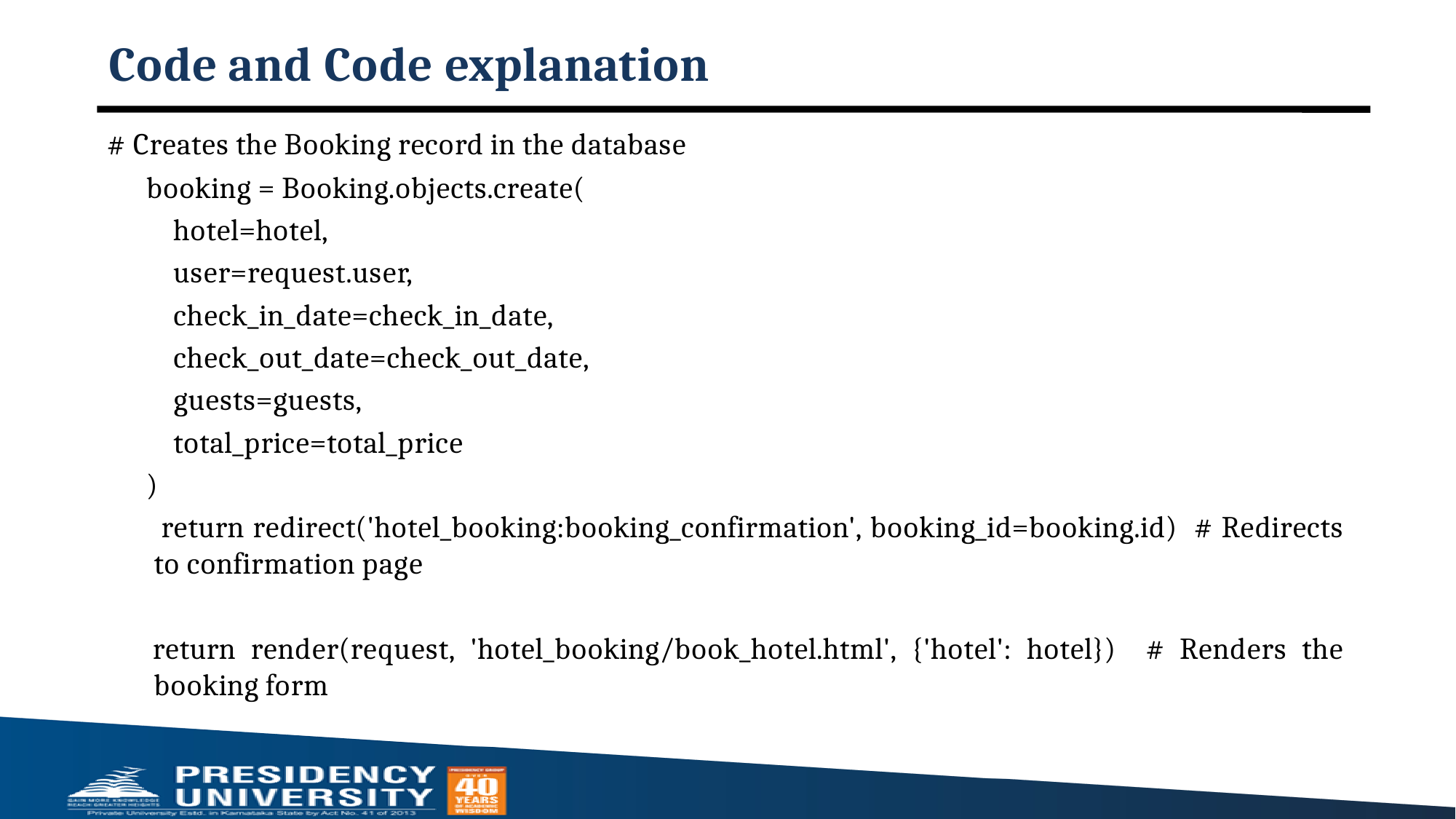

# Code and Code explanation
  # Creates the Booking record in the database
        booking = Booking.objects.create(
            hotel=hotel,
            user=request.user,
            check_in_date=check_in_date,
            check_out_date=check_out_date,
            guests=guests,
            total_price=total_price
        )
        return redirect('hotel_booking:booking_confirmation', booking_id=booking.id)  # Redirects to confirmation page

    return render(request, 'hotel_booking/book_hotel.html', {'hotel': hotel})  # Renders the booking form